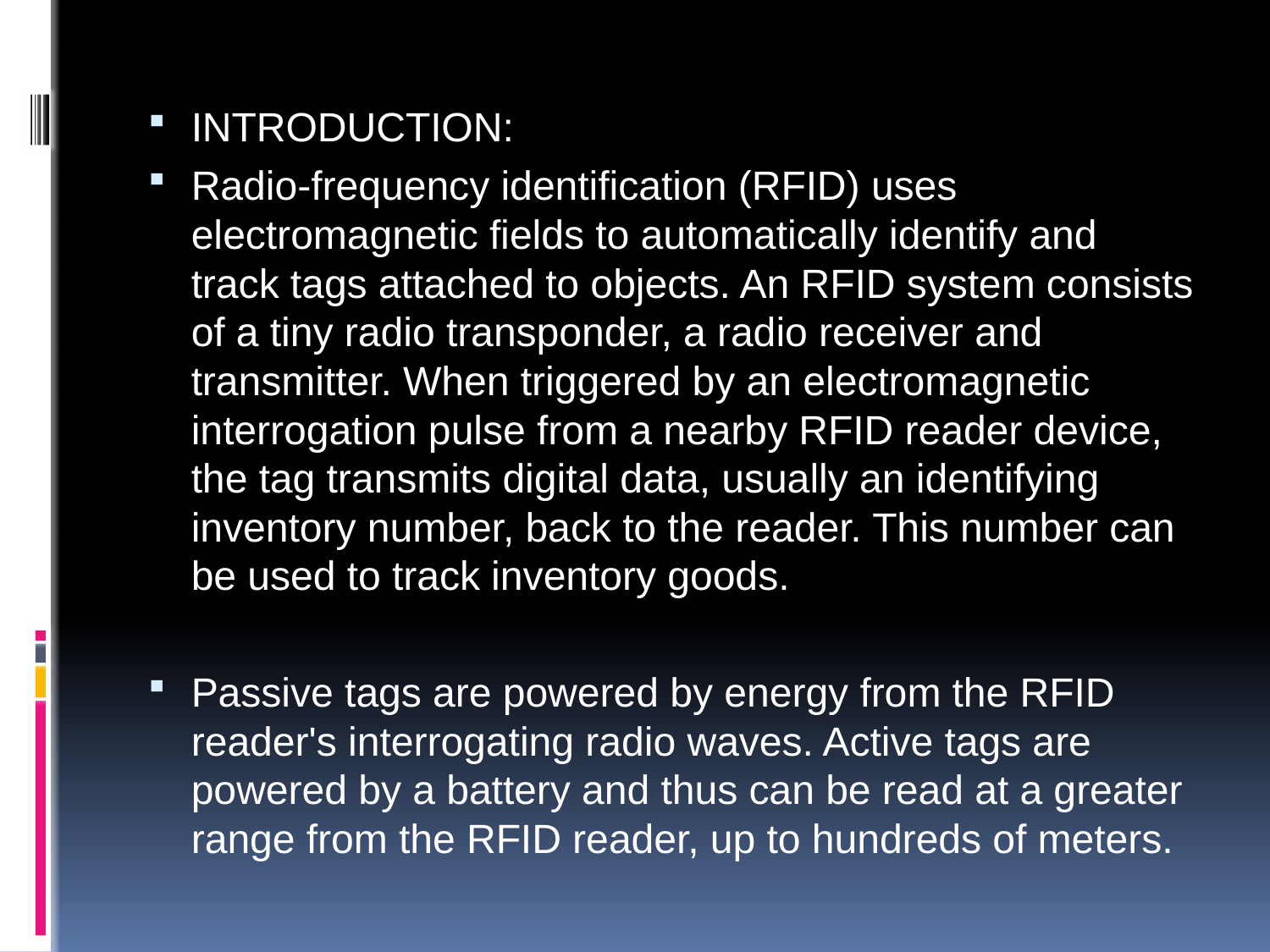

INTRODUCTION:
Radio-frequency identification (RFID) uses electromagnetic fields to automatically identify and track tags attached to objects. An RFID system consists of a tiny radio transponder, a radio receiver and transmitter. When triggered by an electromagnetic interrogation pulse from a nearby RFID reader device, the tag transmits digital data, usually an identifying inventory number, back to the reader. This number can be used to track inventory goods.

Passive tags are powered by energy from the RFID reader's interrogating radio waves. Active tags are powered by a battery and thus can be read at a greater range from the RFID reader, up to hundreds of meters.